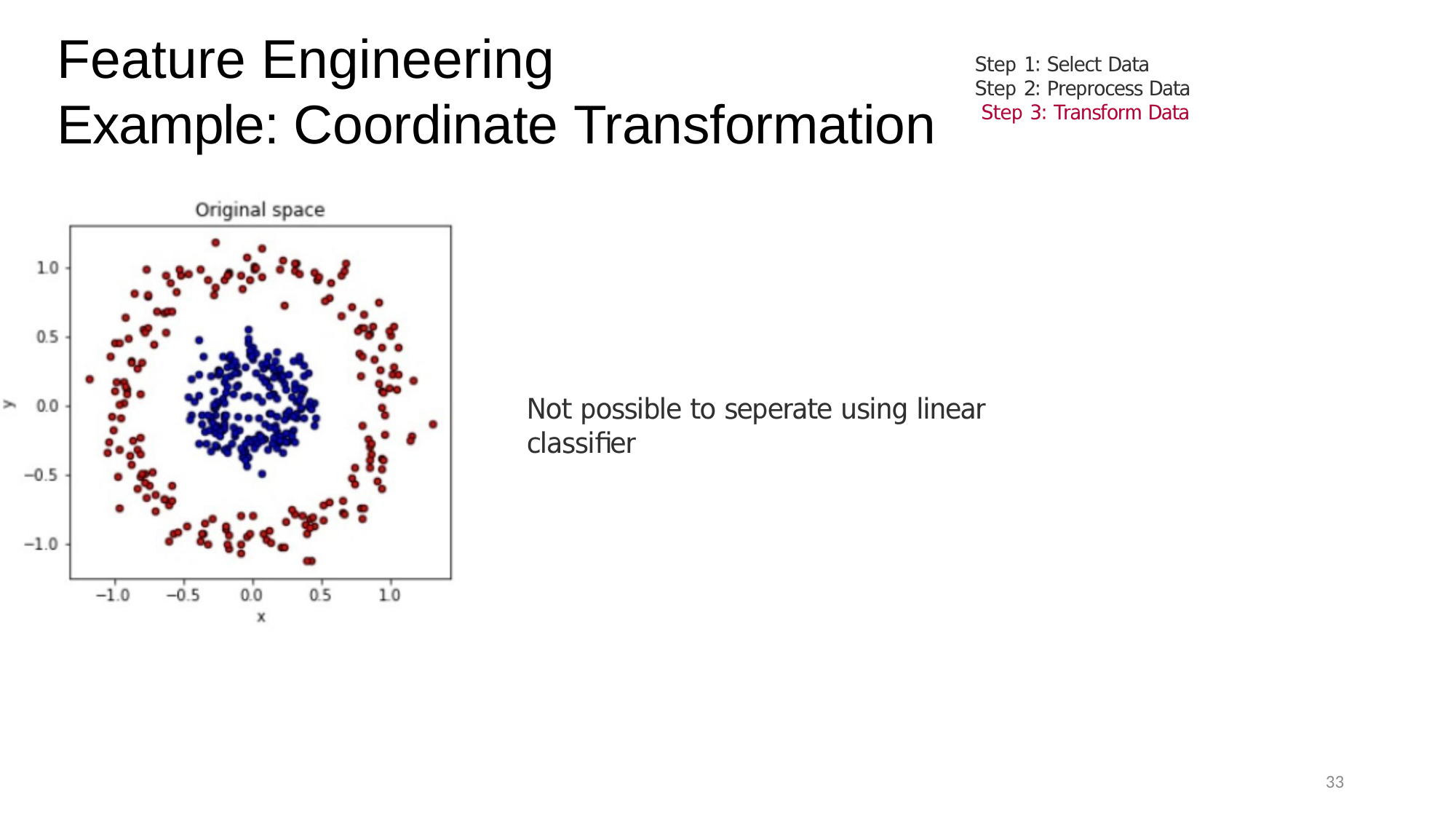

# Feature Engineering
Example: Coordinate Transformation
Step 1: Select Data  Step 2: Preprocess Data  Step 3: Transform Data

Not possible to seperate using linear classifier
33